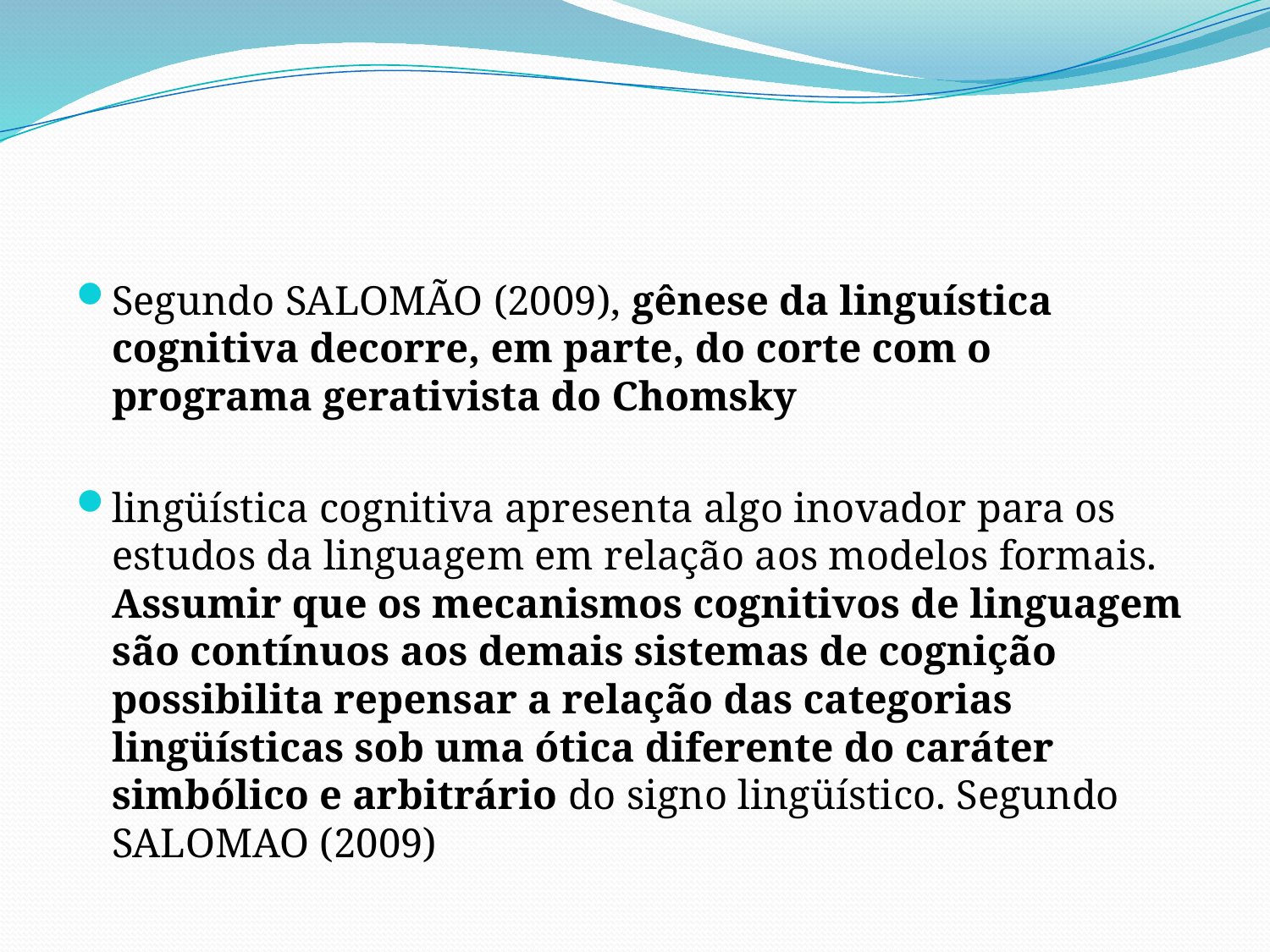

#
Segundo SALOMÃO (2009), gênese da linguística cognitiva decorre, em parte, do corte com o programa gerativista do Chomsky

lingüística cognitiva apresenta algo inovador para os estudos da linguagem em relação aos modelos formais. Assumir que os mecanismos cognitivos de linguagem são contínuos aos demais sistemas de cognição possibilita repensar a relação das categorias lingüísticas sob uma ótica diferente do caráter simbólico e arbitrário do signo lingüístico. Segundo SALOMAO (2009)